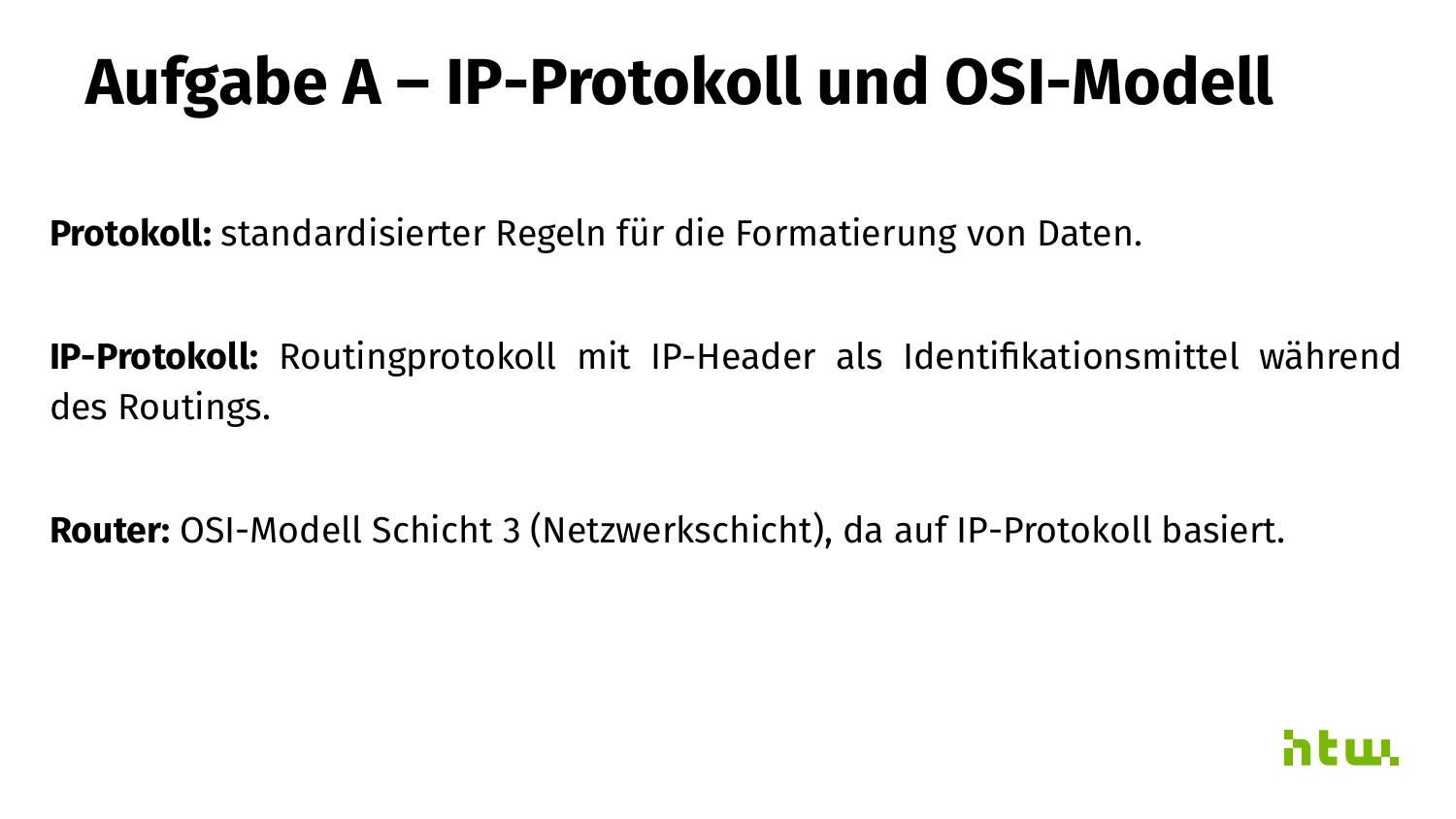

# Aufgabe A – IP-Protokoll und OSI-Modell

Protokoll: standardisierter Regeln für die Formatierung von Daten.

IP-Protokoll: Routingprotokoll mit IP-Header als Identifikationsmittel während des Routings.

Router: OSI-Modell Schicht 3 (Netzwerkschicht), da auf IP-Protokoll basiert.